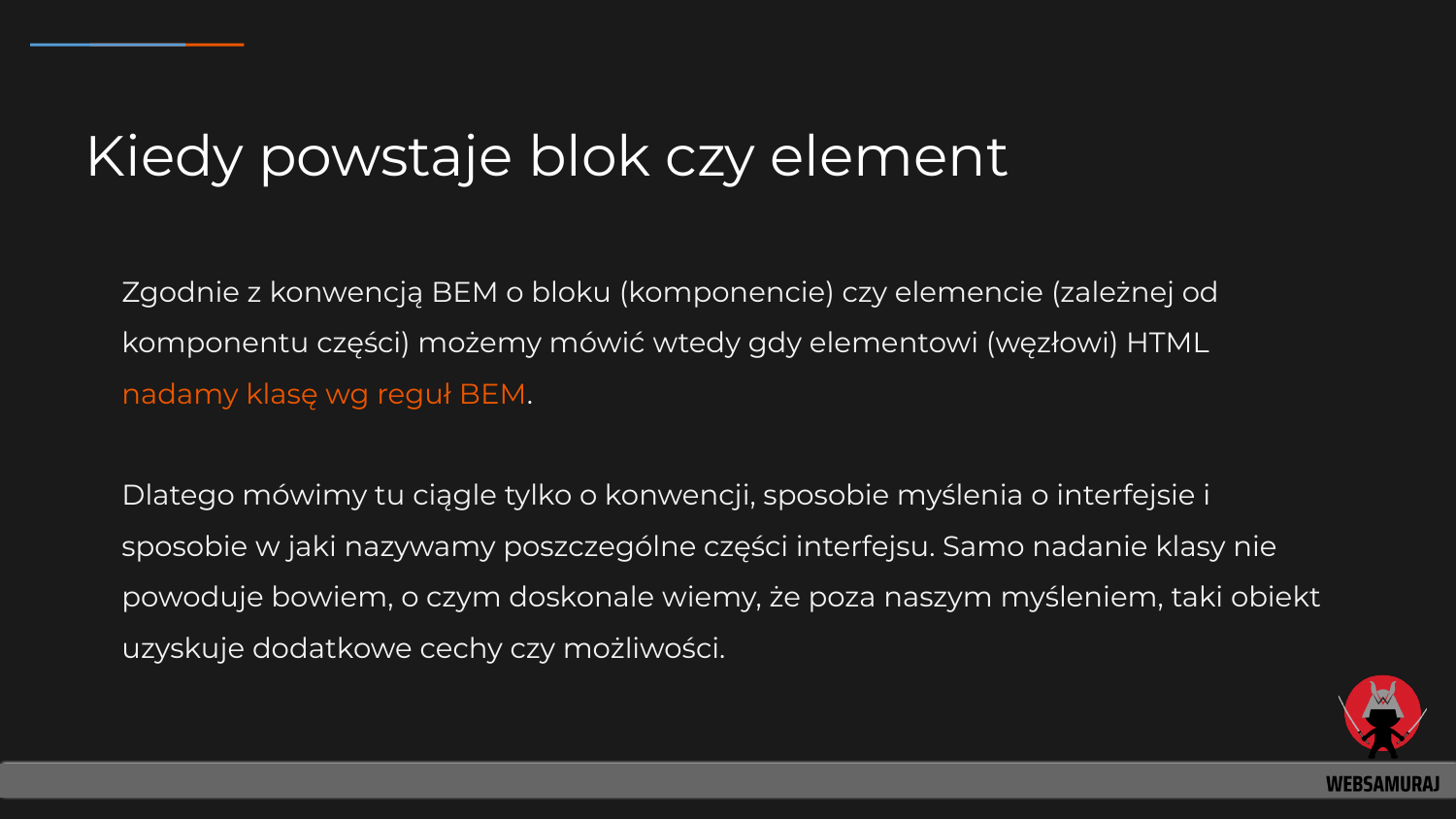

# Kiedy powstaje blok czy element
Zgodnie z konwencją BEM o bloku (komponencie) czy elemencie (zależnej od komponentu części) możemy mówić wtedy gdy elementowi (węzłowi) HTML nadamy klasę wg reguł BEM.

Dlatego mówimy tu ciągle tylko o konwencji, sposobie myślenia o interfejsie i sposobie w jaki nazywamy poszczególne części interfejsu. Samo nadanie klasy nie powoduje bowiem, o czym doskonale wiemy, że poza naszym myśleniem, taki obiekt uzyskuje dodatkowe cechy czy możliwości.